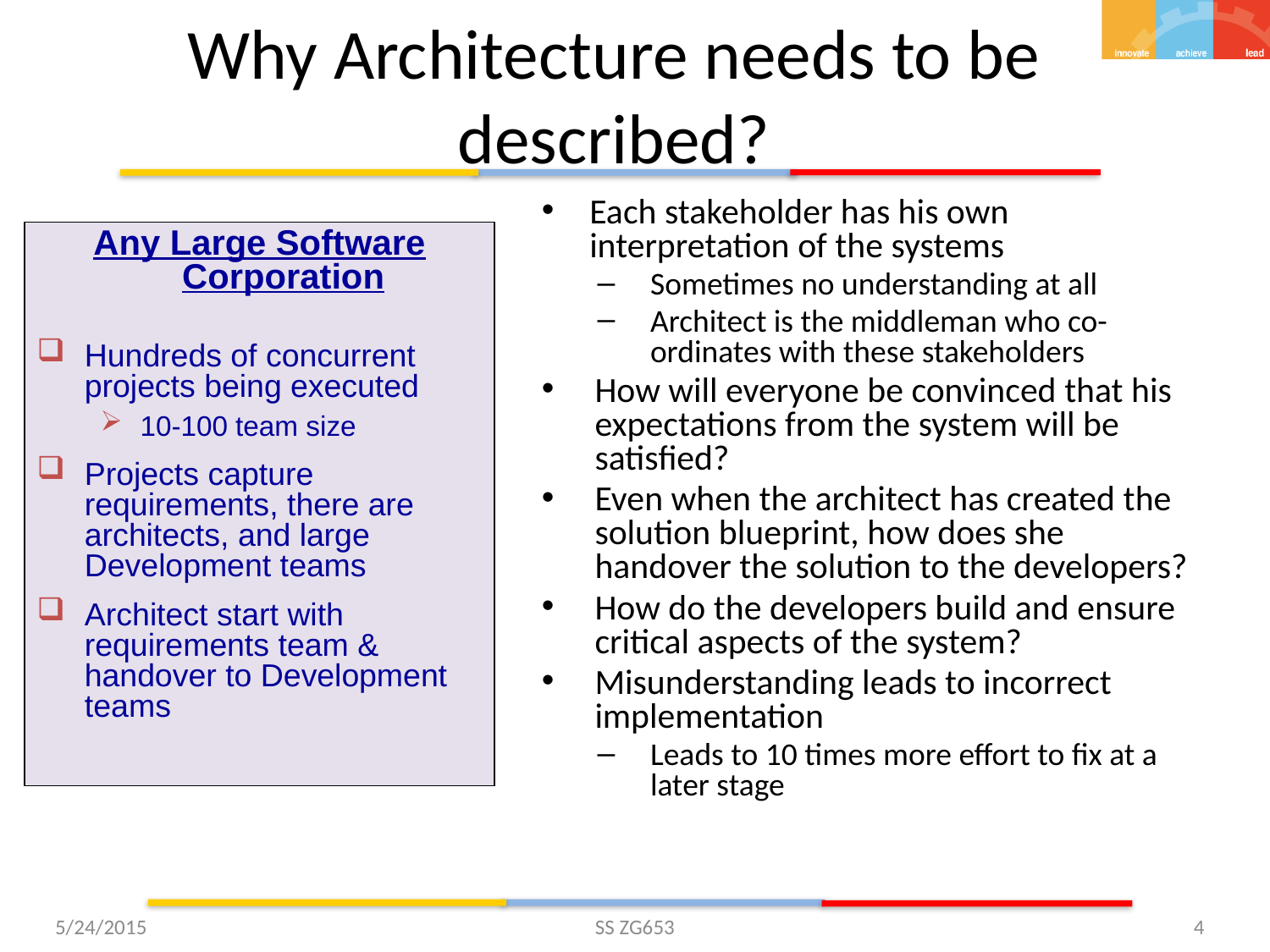

# Why Architecture needs to be described?
Each stakeholder has his own interpretation of the systems
Sometimes no understanding at all
Architect is the middleman who co-ordinates with these stakeholders
How will everyone be convinced that his expectations from the system will be satisfied?
Even when the architect has created the solution blueprint, how does she handover the solution to the developers?
How do the developers build and ensure critical aspects of the system?
Misunderstanding leads to incorrect implementation
Leads to 10 times more effort to fix at a later stage
Any Large Software Corporation

Hundreds of concurrent projects being executed
10-100 team size
Projects capture requirements, there are architects, and large Development teams
Architect start with requirements team & handover to Development teams
5/24/2015
SS ZG653
4